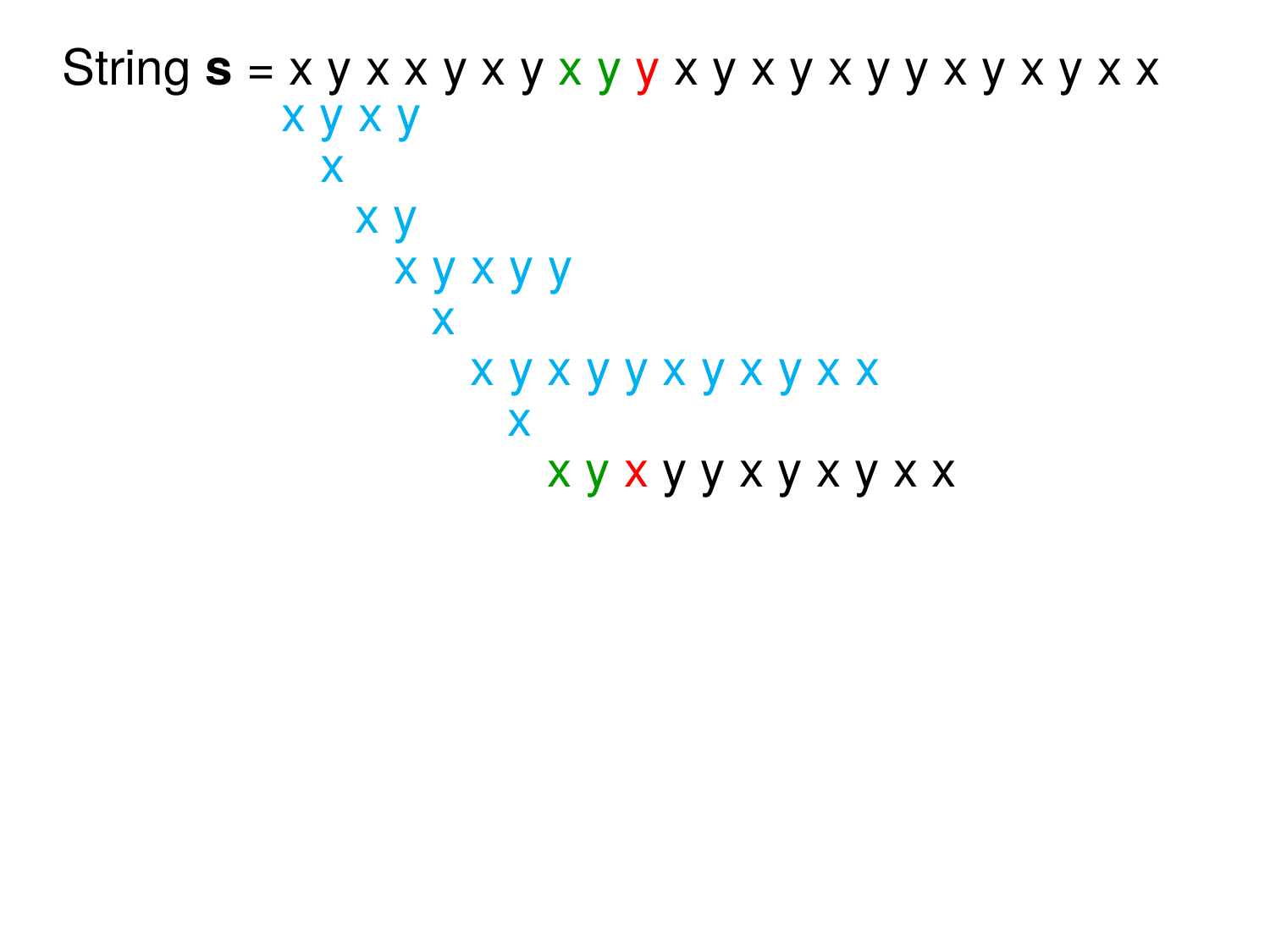

String s = x y x x y x y x y y x y x y x y y x y x y x x
x y x y
x
x y
x y x y y
x
x y x y y x y x y x x
x
x y x y y x y x y x x